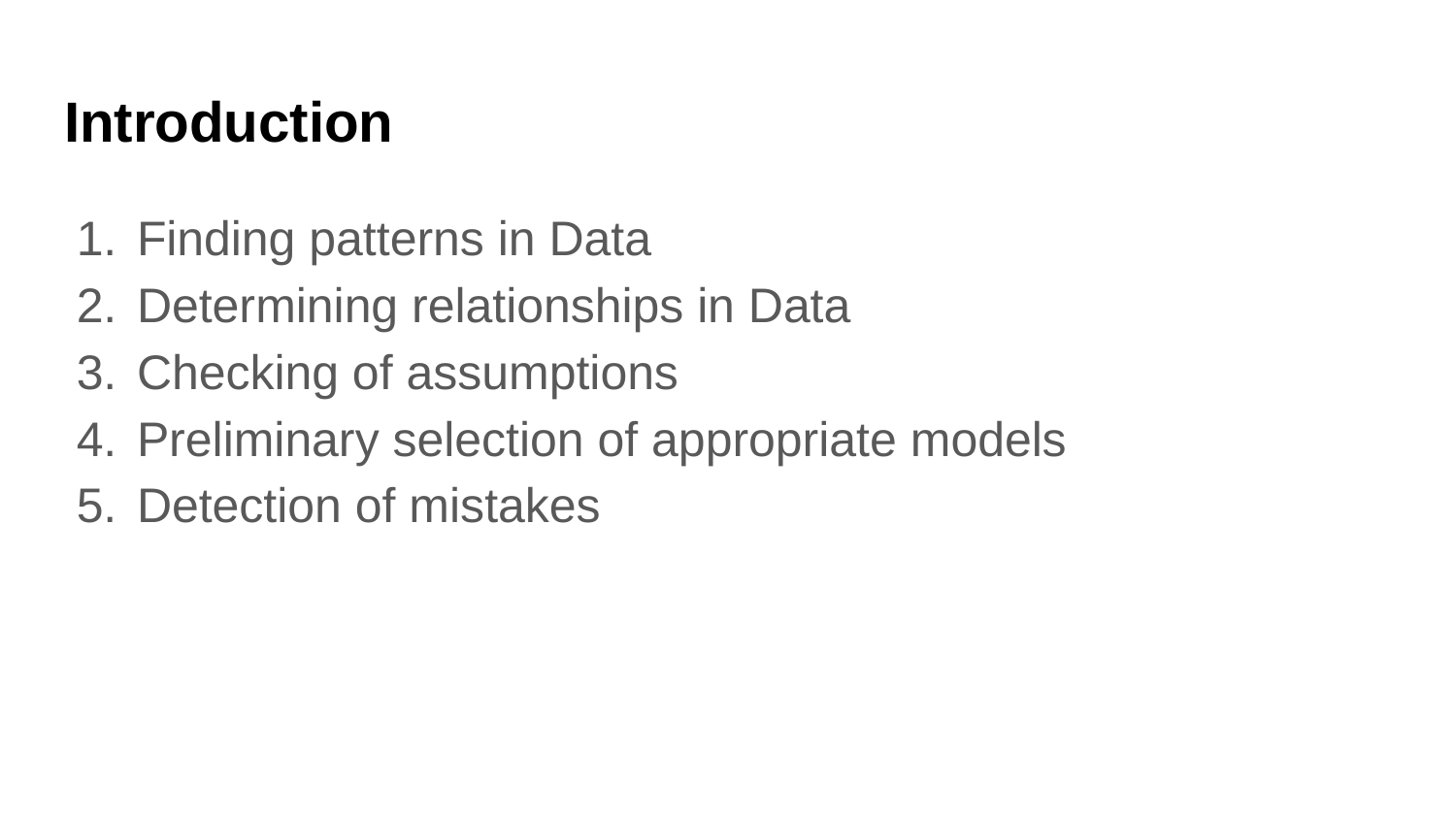

# Introduction
Finding patterns in Data
Determining relationships in Data
Checking of assumptions
Preliminary selection of appropriate models
Detection of mistakes